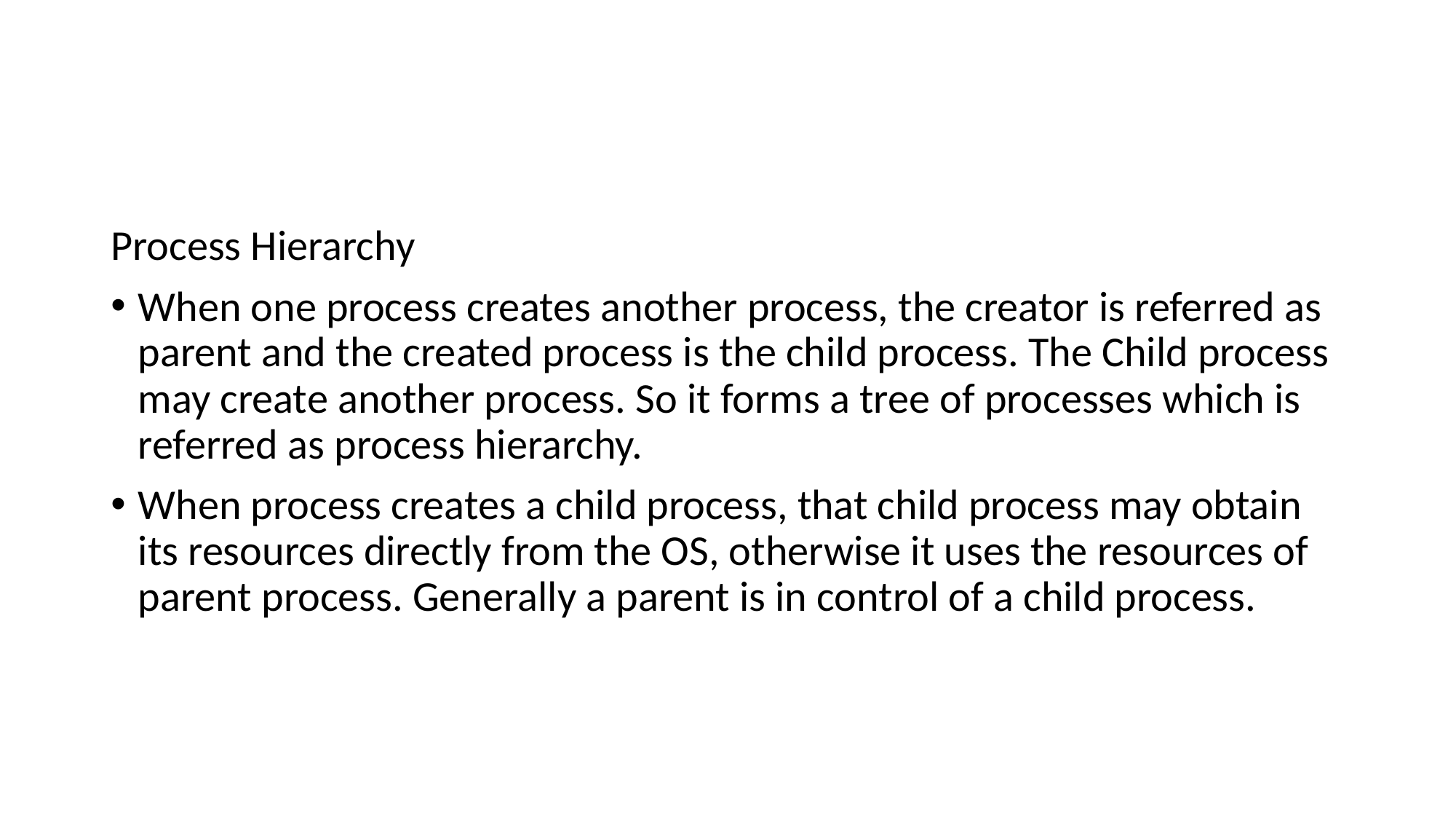

#
Process Hierarchy
When one process creates another process, the creator is referred as parent and the created process is the child process. The Child process may create another process. So it forms a tree of processes which is referred as process hierarchy.
When process creates a child process, that child process may obtain its resources directly from the OS, otherwise it uses the resources of parent process. Generally a parent is in control of a child process.